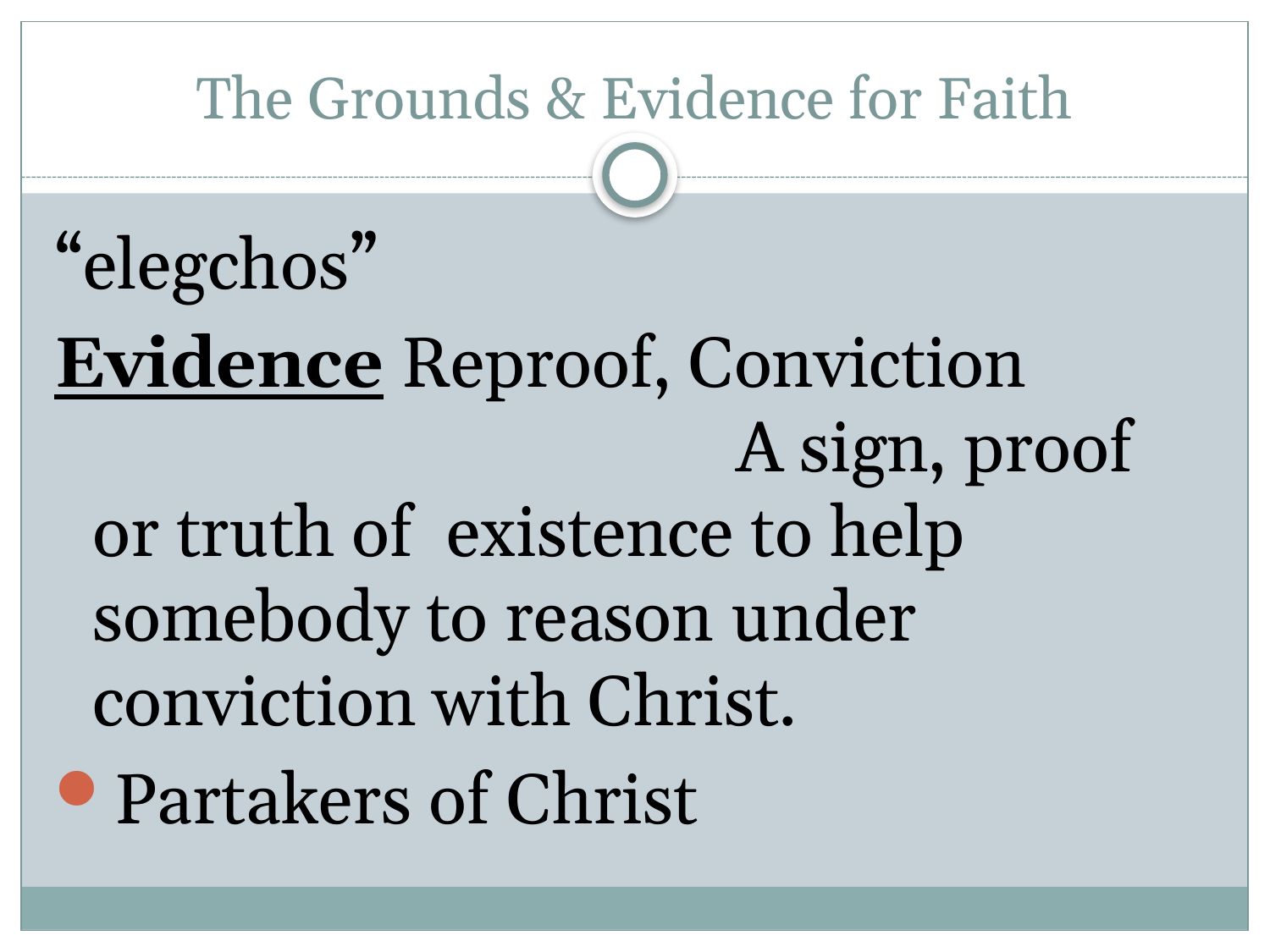

# The Grounds & Evidence for Faith
“elegchos”
Evidence Reproof, Conviction                                                 A sign, proof or truth of  existence to help somebody to reason under conviction with Christ.
Partakers of Christ